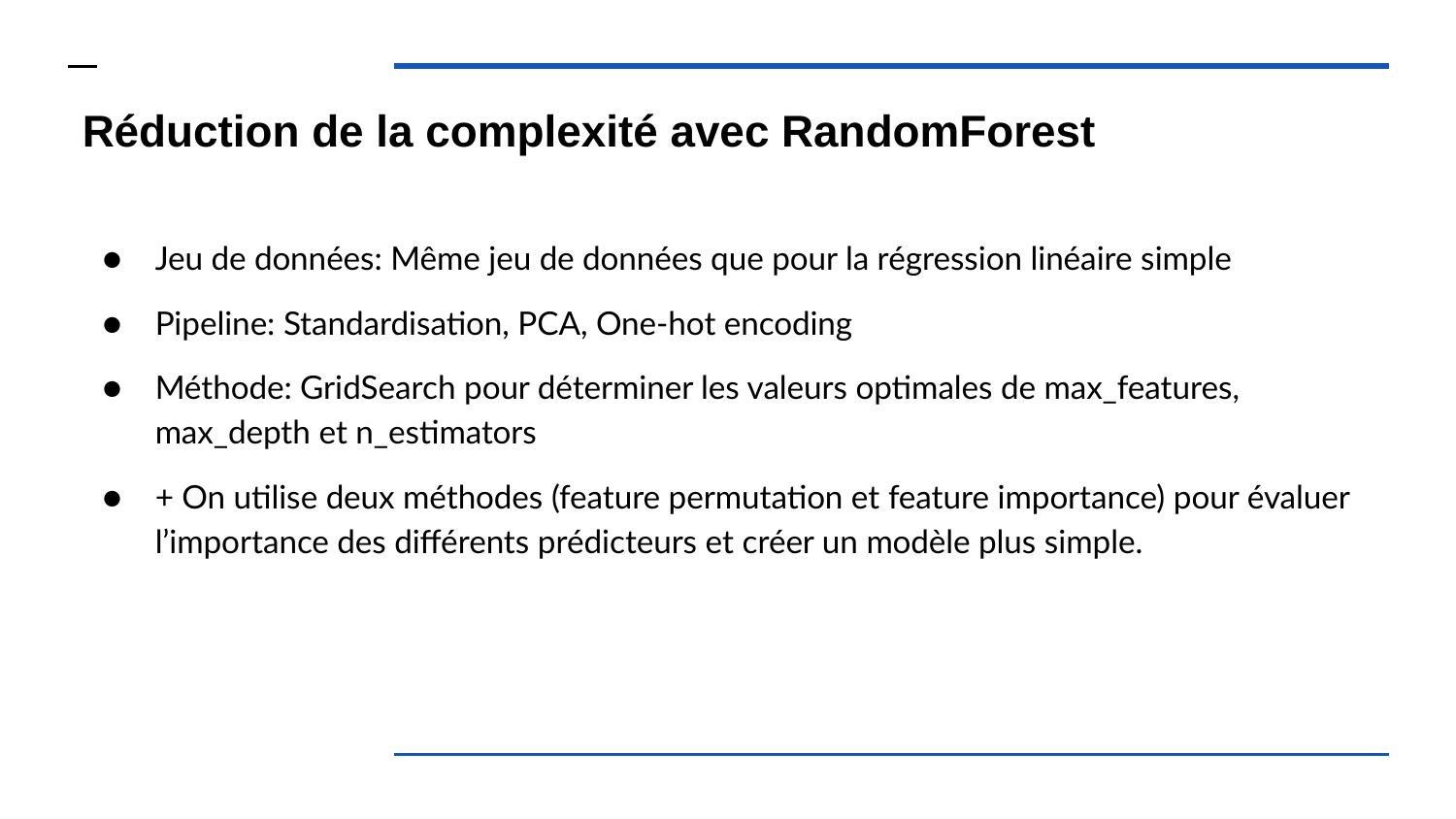

# Réduction de la complexité avec RandomForest
Jeu de données: Même jeu de données que pour la régression linéaire simple
Pipeline: Standardisation, PCA, One-hot encoding
Méthode: GridSearch pour déterminer les valeurs optimales de max_features, max_depth et n_estimators
+ On utilise deux méthodes (feature permutation et feature importance) pour évaluer l’importance des différents prédicteurs et créer un modèle plus simple.